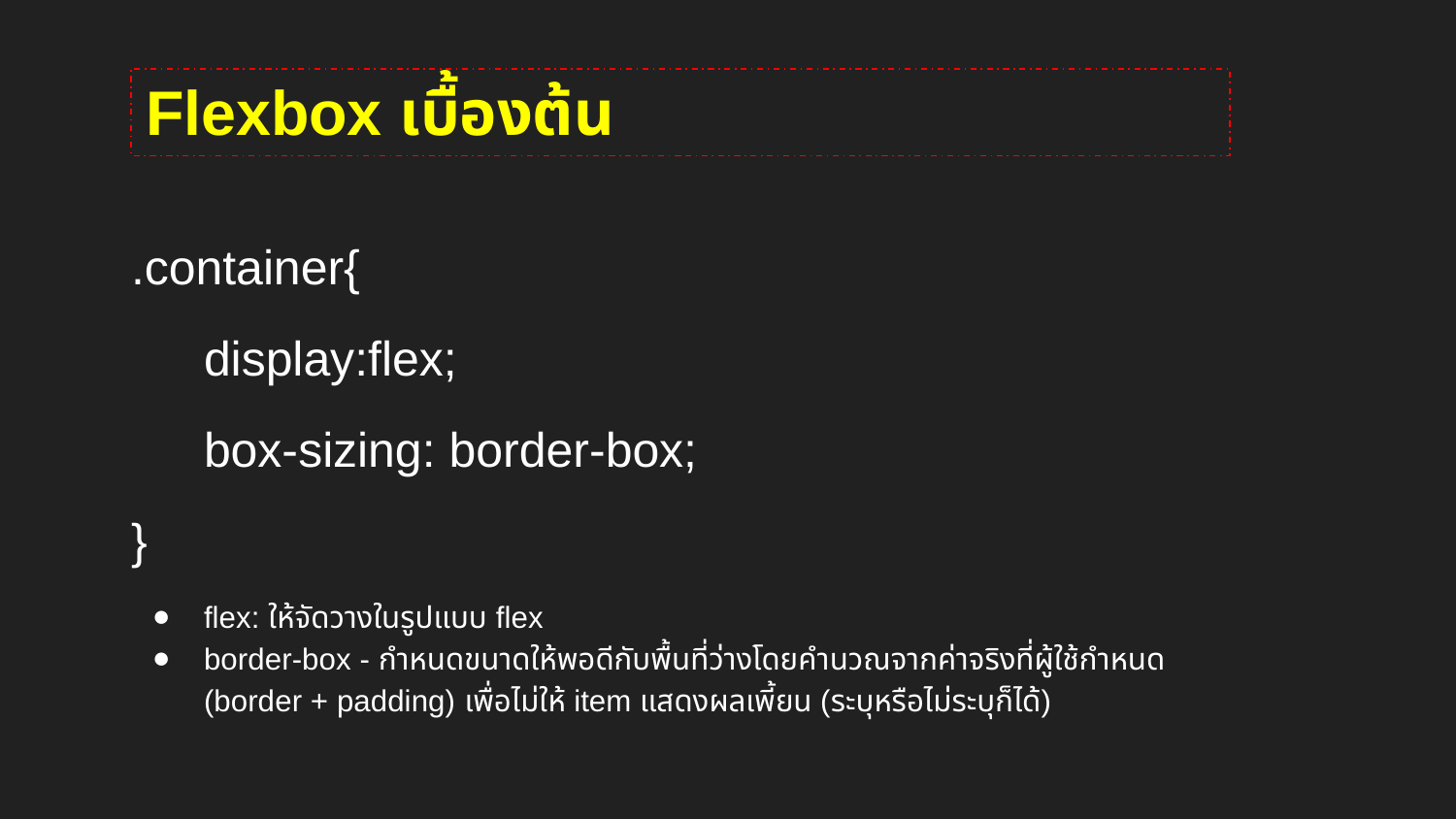

# Flexbox เบื้องต้น
.container{
display:flex;
box-sizing: border-box;
}
flex: ให้จัดวางในรูปแบบ flex
border-box - กำหนดขนาดให้พอดีกับพื้นที่ว่างโดยคำนวณจากค่าจริงที่ผู้ใช้กำหนด
(border + padding) เพื่อไม่ให้ item แสดงผลเพี้ยน (ระบุหรือไม่ระบุก็ได้)